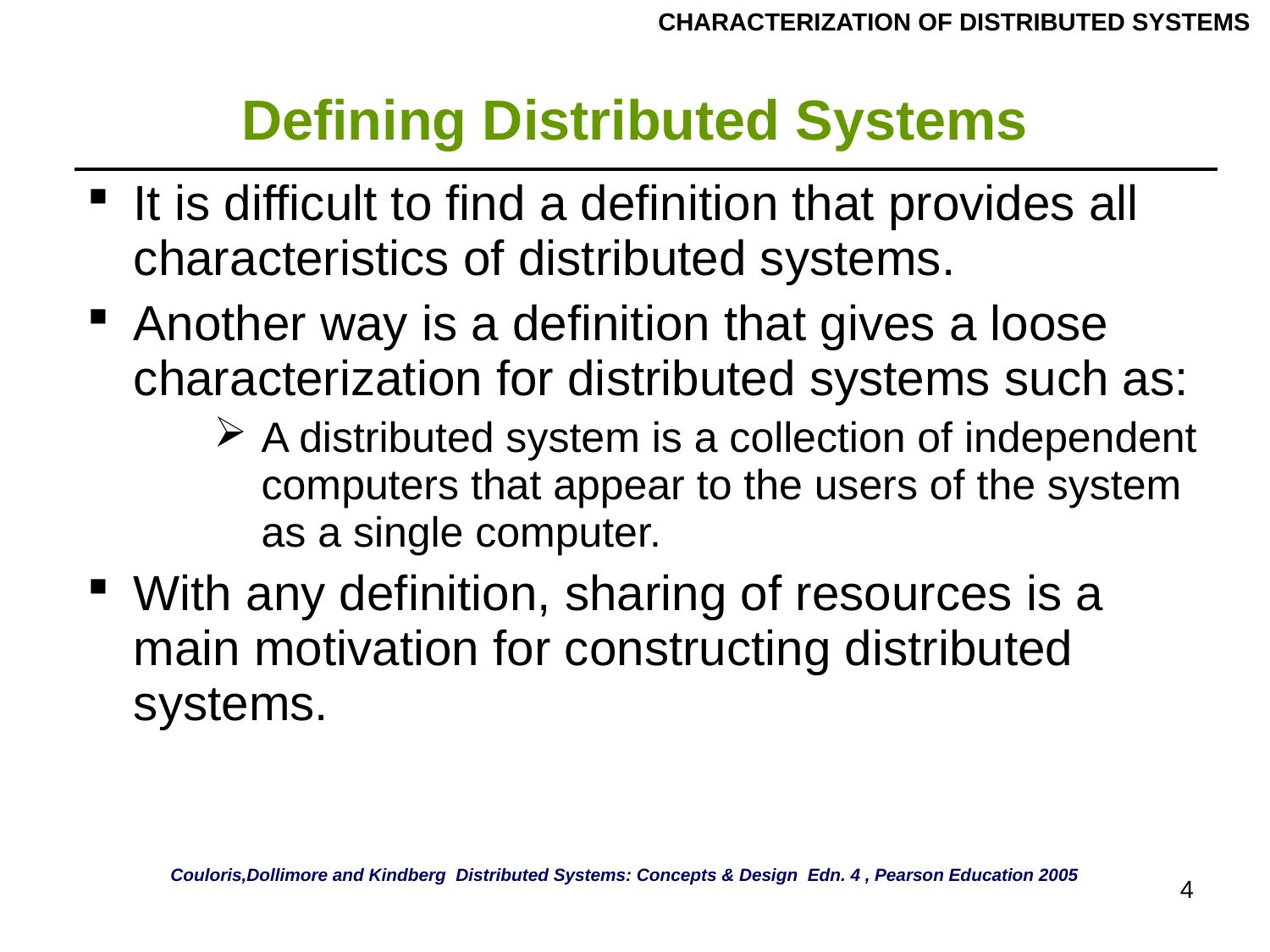

CHARACTERIZATION OF DISTRIBUTED SYSTEMS
# Defining Distributed Systems
| It is difficult to find a definition that provides all characteristics of distributed systems. Another way is a definition that gives a loose characterization for distributed systems such as: A distributed system is a collection of independent computers that appear to the users of the system as a single computer. With any definition, sharing of resources is a main motivation for constructing distributed systems. |
| --- |
Couloris,Dollimore and Kindberg  Distributed Systems: Concepts & Design  Edn. 4 , Pearson Education 2005
4